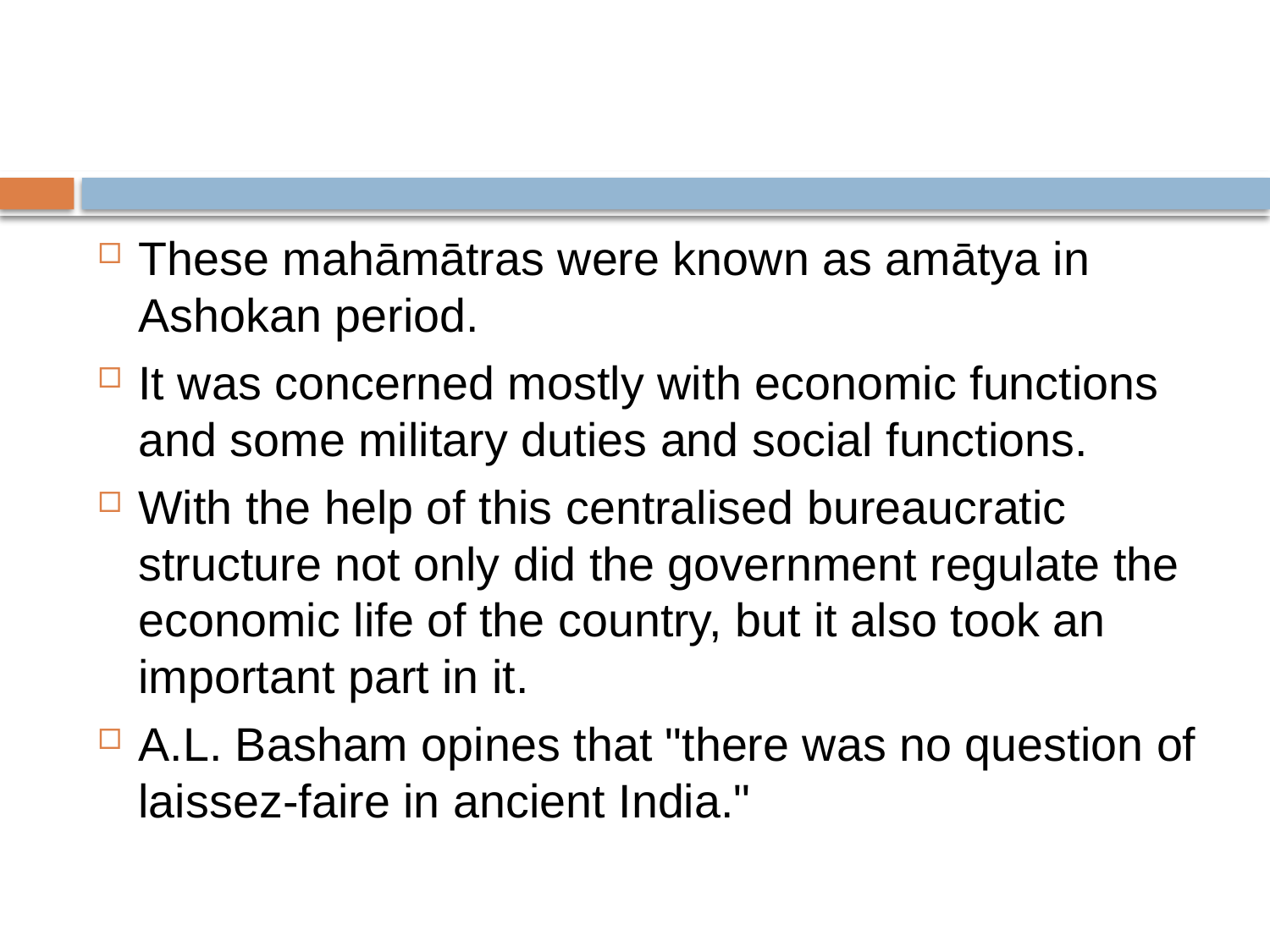

#
These mahāmātras were known as amātya in Ashokan period.
It was concerned mostly with economic functions and some military duties and social functions.
With the help of this centralised bureaucratic structure not only did the government regulate the economic life of the country, but it also took an important part in it.
A.L. Basham opines that "there was no question of laissez-faire in ancient India."